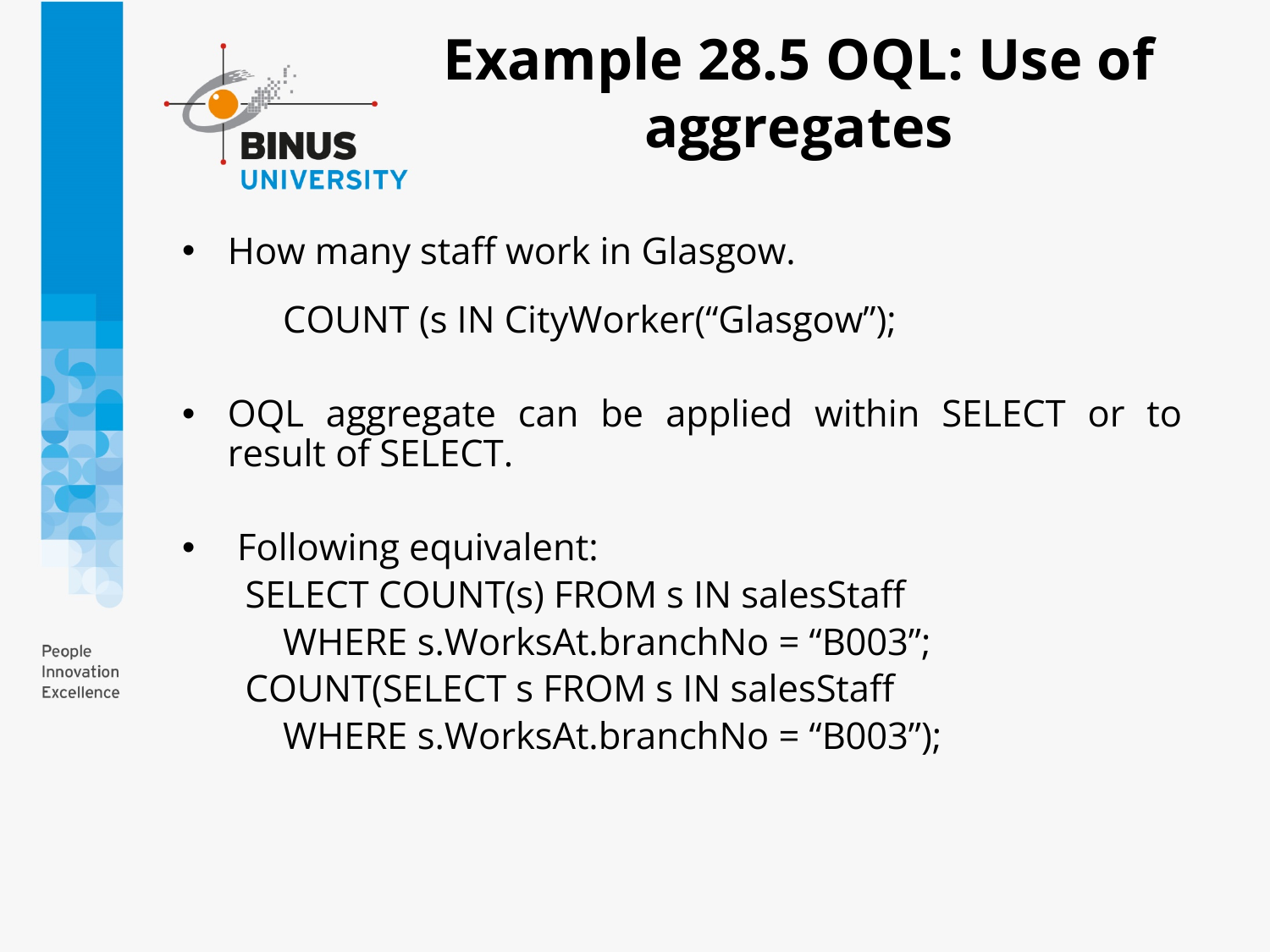

# Example 28.5 OQL: Use of aggregates
How many staff work in Glasgow.

		COUNT (s IN CityWorker(“Glasgow”);

OQL aggregate can be applied within SELECT or to result of SELECT.

 Following equivalent:
SELECT COUNT(s) FROM s IN salesStaff
			WHERE s.WorksAt.branchNo = “B003”;
COUNT(SELECT s FROM s IN salesStaff
			WHERE s.WorksAt.branchNo = “B003”);